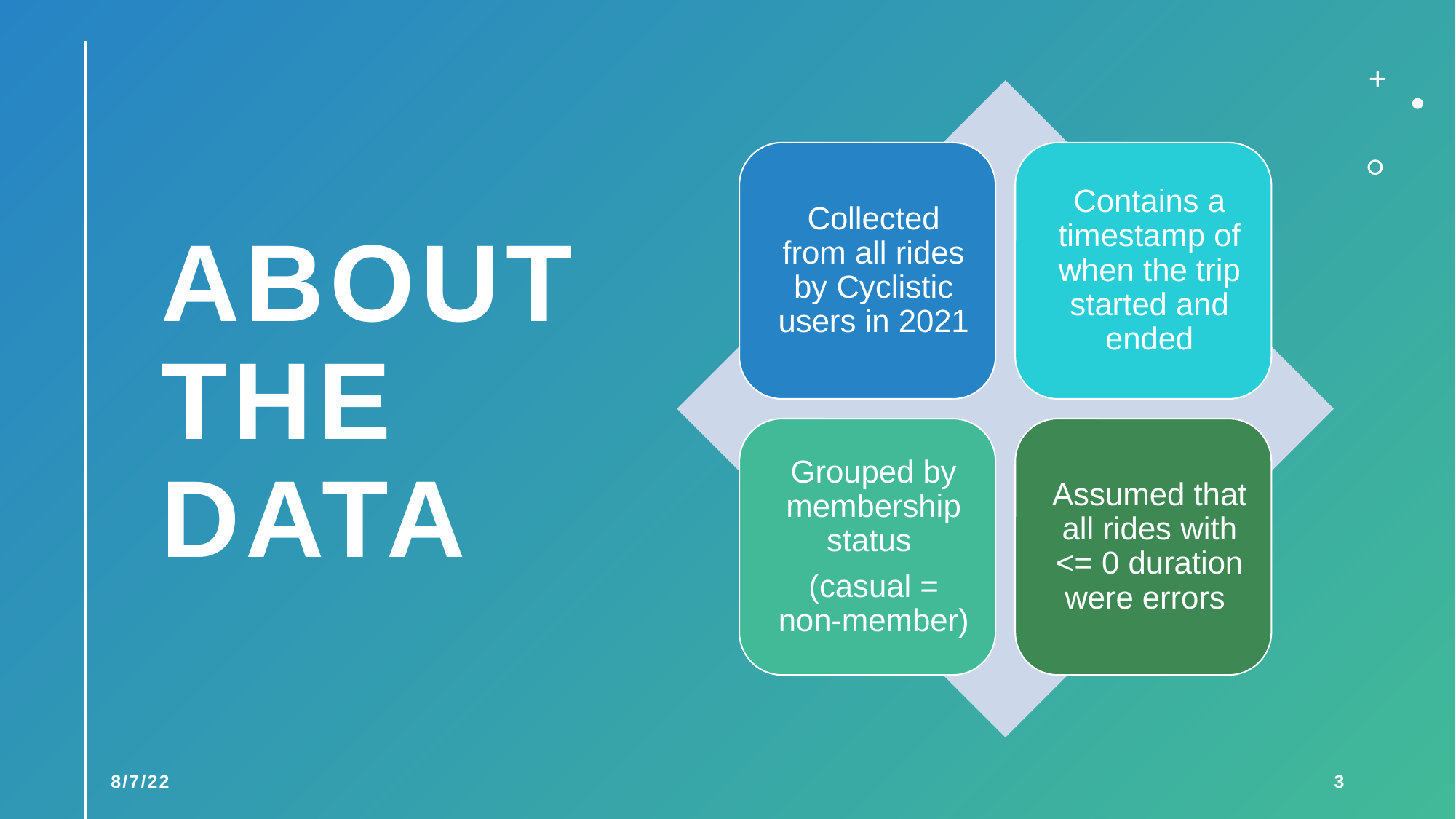

# ABOUT THE DATA

Collected from all rides by Cyclistic users in 2021
Contains a timestamp of when the trip started and ended
Grouped by membership status
(casual = non-member)
Assumed that all rides with <= 0 duration were errors

8/7/22

3